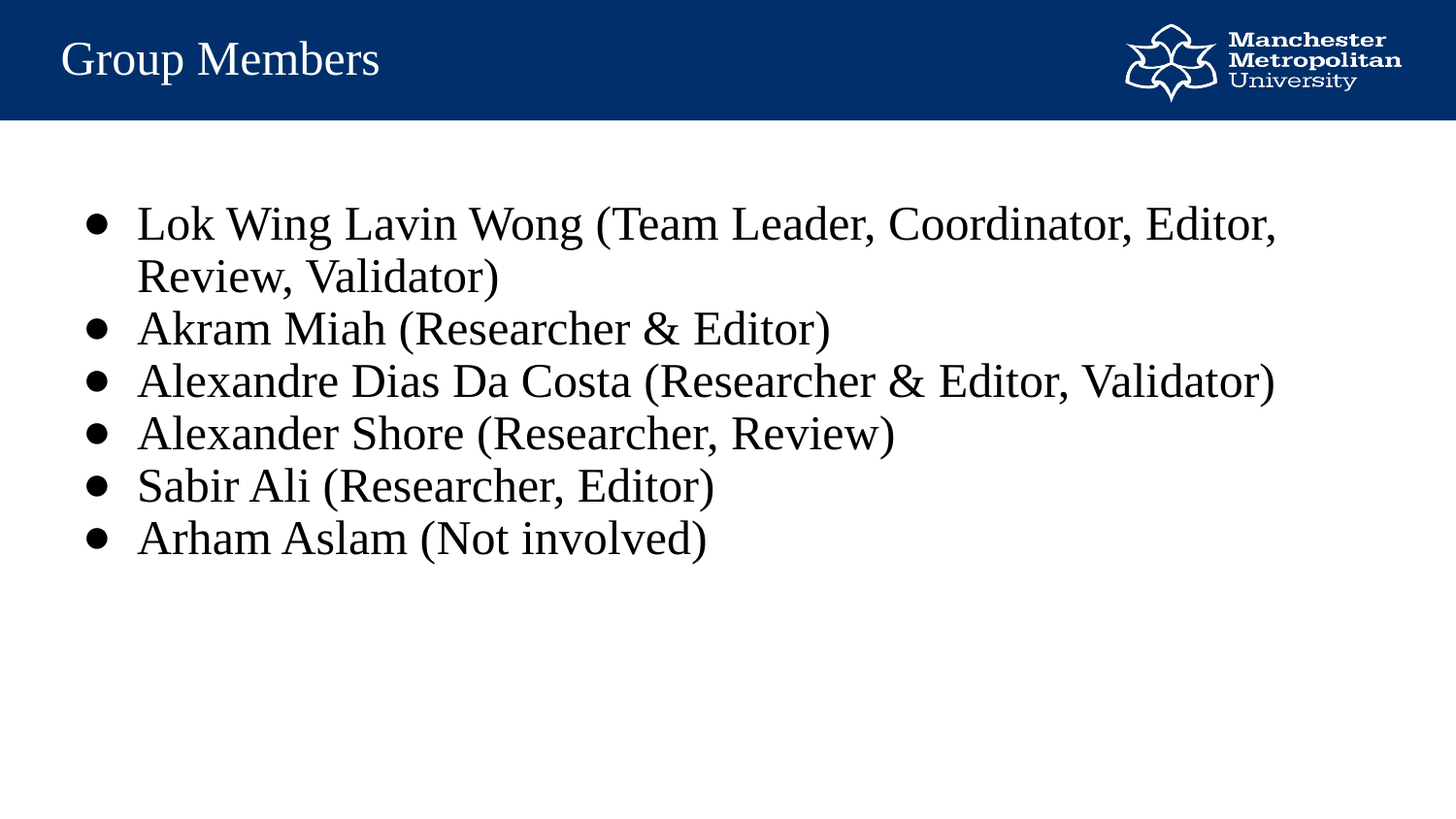

Group Members
Lok Wing Lavin Wong (Team Leader, Coordinator, Editor, Review, Validator)
Akram Miah (Researcher & Editor)
Alexandre Dias Da Costa (Researcher & Editor, Validator)
Alexander Shore (Researcher, Review)
Sabir Ali (Researcher, Editor)
Arham Aslam (Not involved)